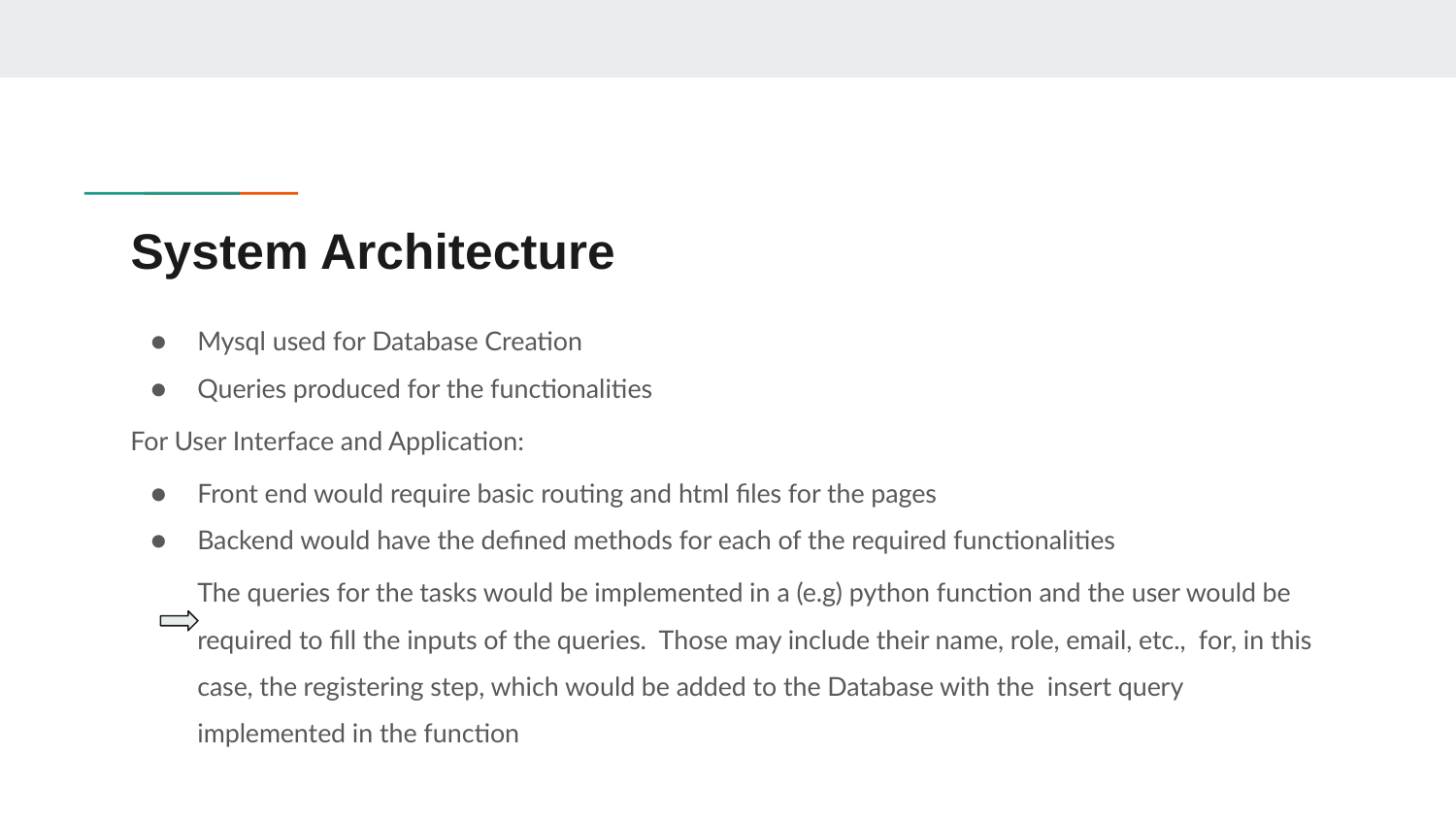

# System Architecture
Mysql used for Database Creation
Queries produced for the functionalities
For User Interface and Application:
Front end would require basic routing and html files for the pages
Backend would have the defined methods for each of the required functionalities
The queries for the tasks would be implemented in a (e.g) python function and the user would be required to fill the inputs of the queries.  Those may include their name, role, email, etc.,  for, in this case, the registering step, which would be added to the Database with the  insert query implemented in the function